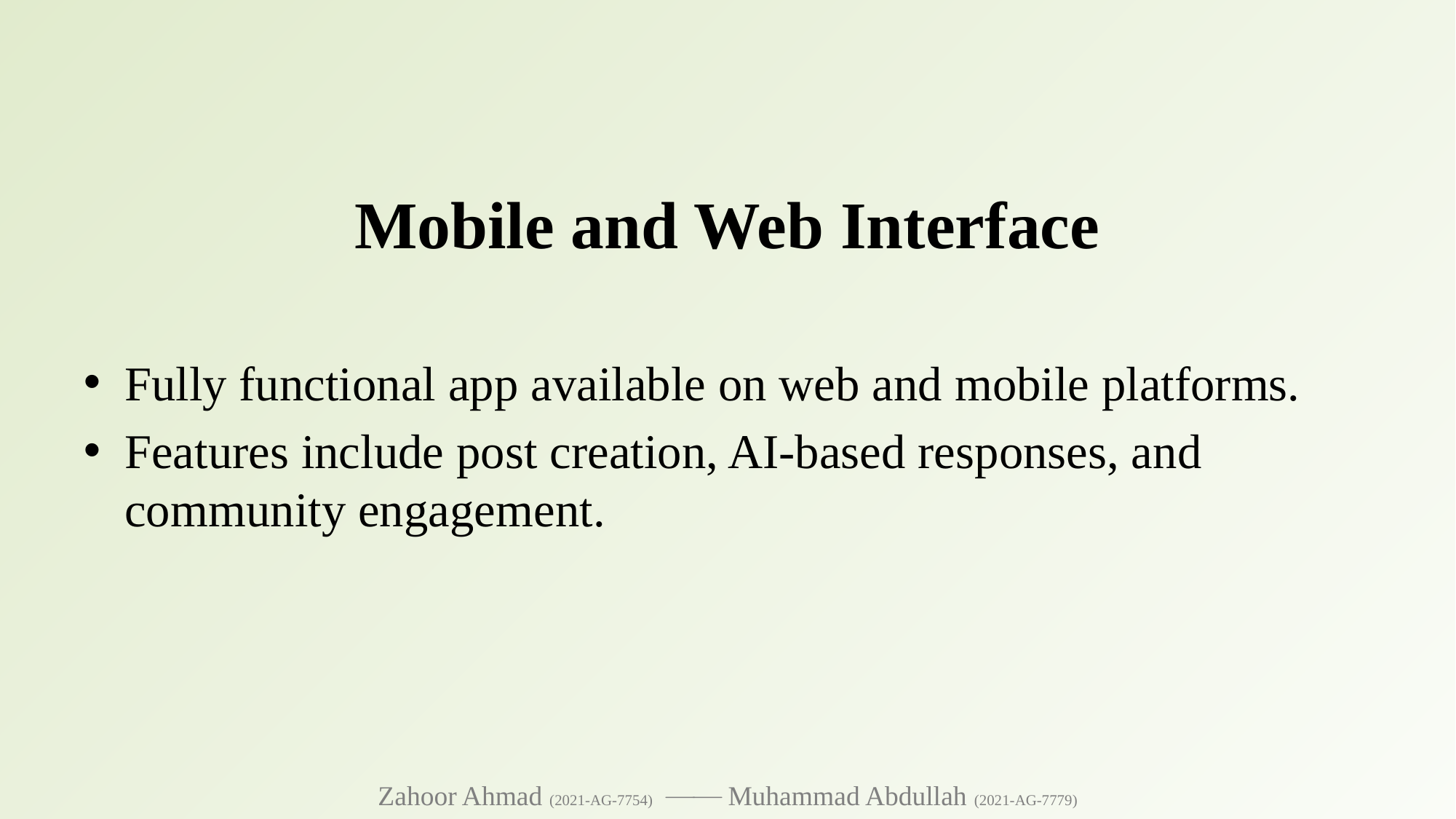

# Mobile and Web Interface
Fully functional app available on web and mobile platforms.
Features include post creation, AI-based responses, and community engagement.
Zahoor Ahmad (2021-AG-7754)  ⎯⎯ Muhammad Abdullah (2021-AG-7779)